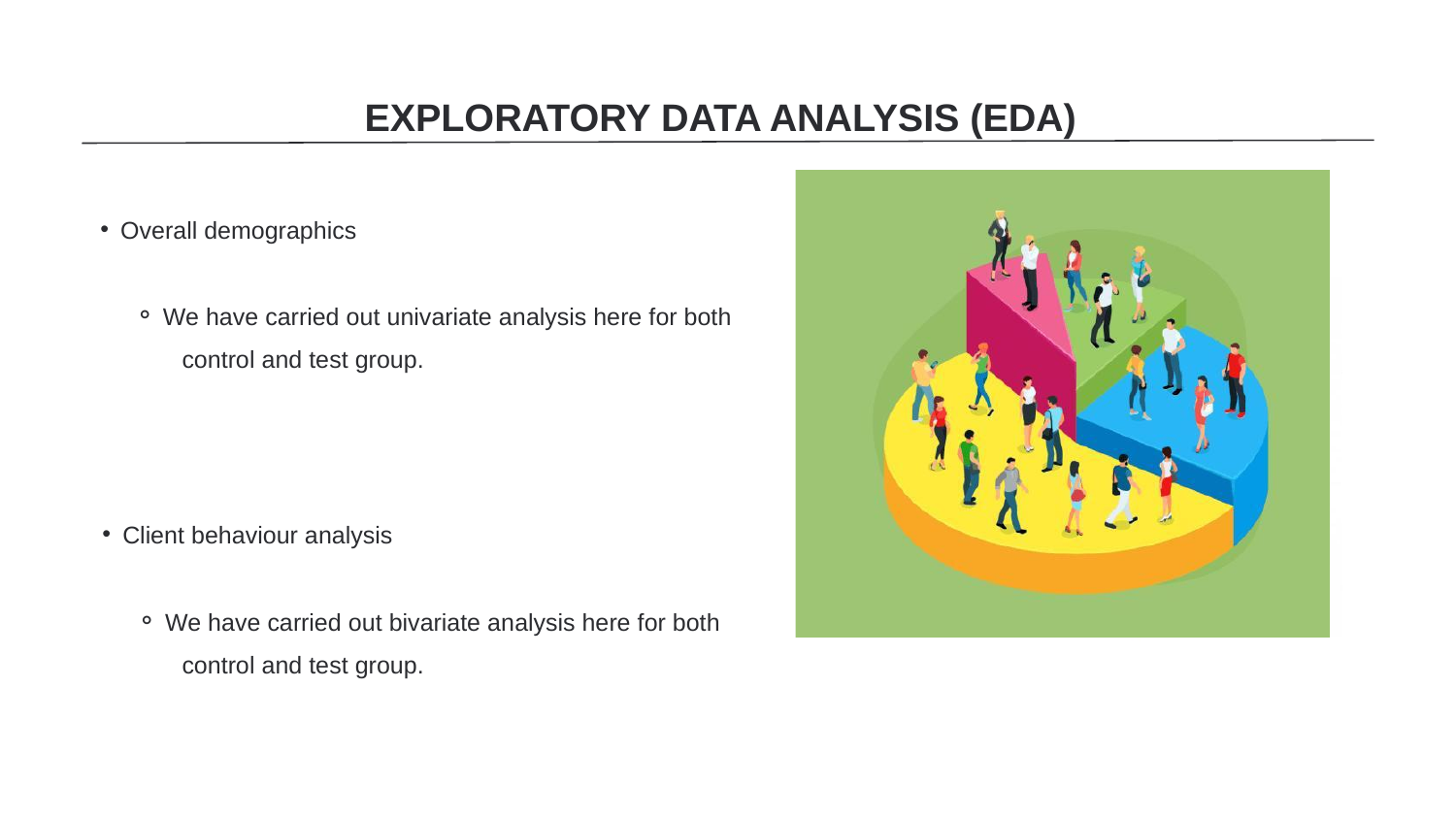

EXPLORATORY DATA ANALYSIS (EDA)

Overall demographics

We have carried out univariate analysis here for both
               control and test group.

Client behaviour analysis

We have carried out bivariate analysis here for both
               control and test group.